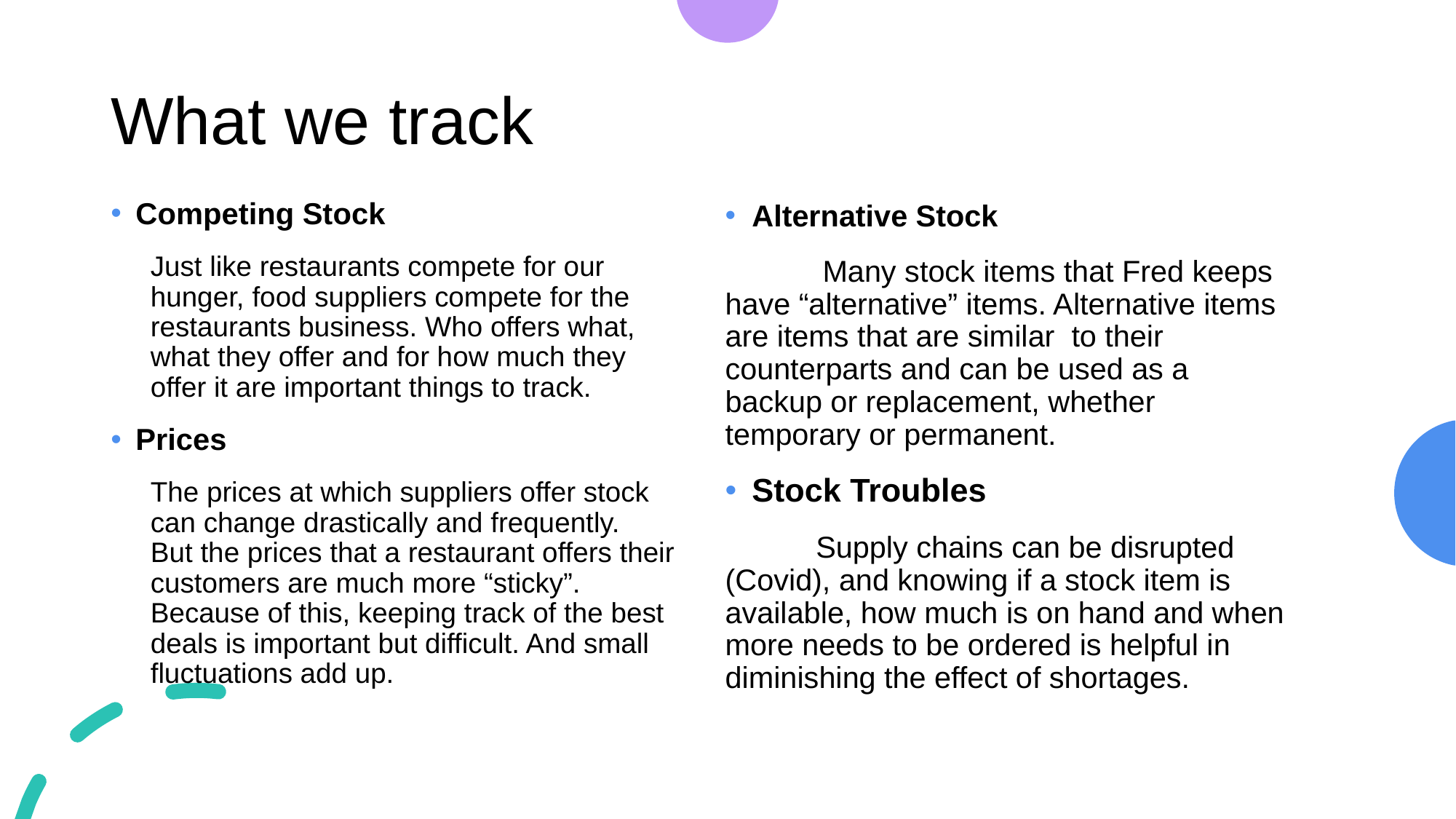

# What we track
Competing Stock
	Just like restaurants compete for our hunger, food suppliers compete for the restaurants business. Who offers what, what they offer and for how much they offer it are important things to track.
Prices
	The prices at which suppliers offer stock can change drastically and frequently.  But the prices that a restaurant offers their customers are much more “sticky”. Because of this, keeping track of the best deals is important but difficult. And small fluctuations add up.
Alternative Stock
	 Many stock items that Fred keeps have “alternative” items. Alternative items are items that are similar  to their counterparts and can be used as a backup or replacement, whether temporary or permanent.
Stock Troubles
	Supply chains can be disrupted (Covid), and knowing if a stock item is available, how much is on hand and when more needs to be ordered is helpful in diminishing the effect of shortages.